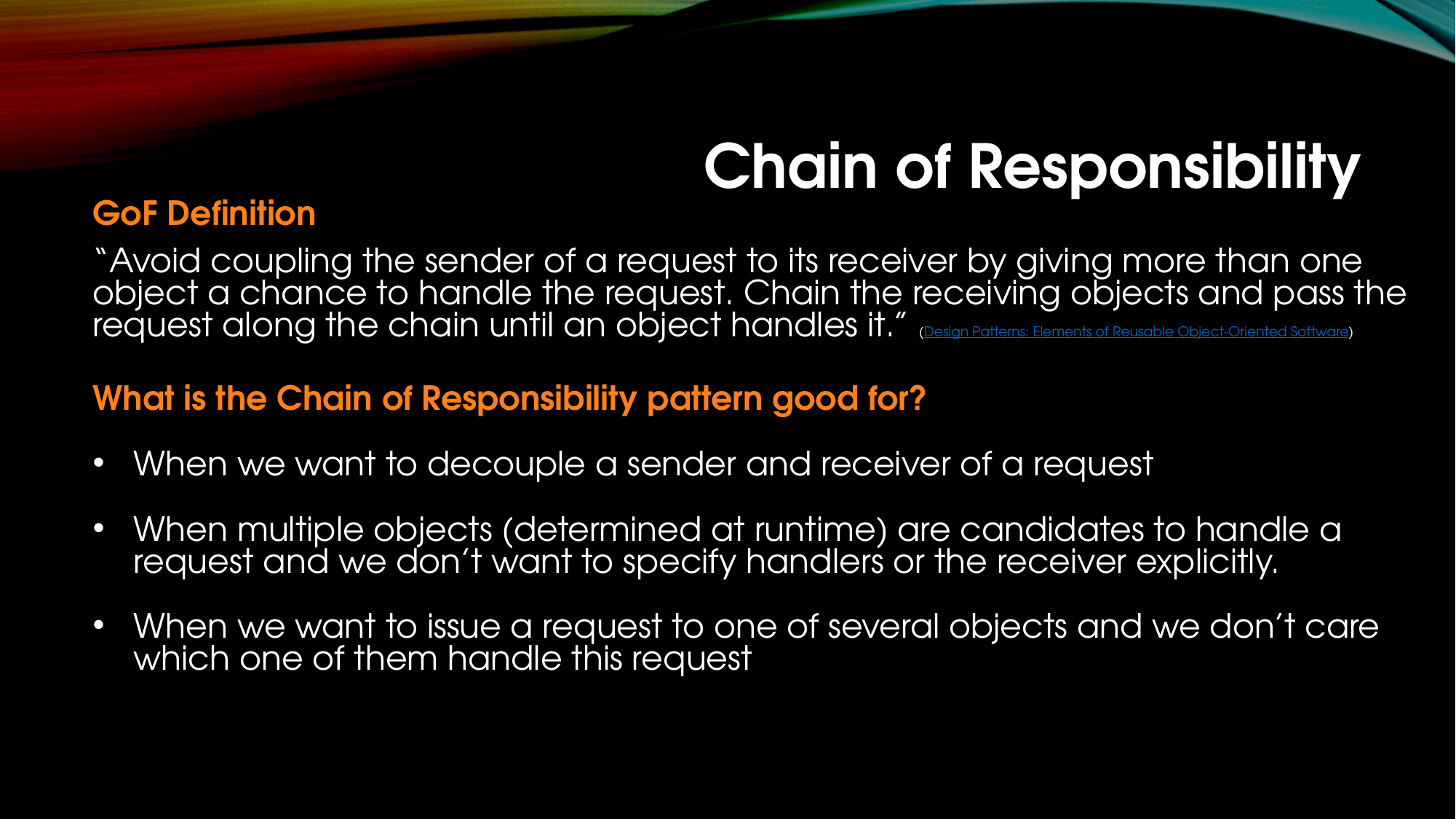

Chain of Responsibility
GoF Definition
“Avoid coupling the sender of a request to its receiver by giving more than one object a chance to handle the request. Chain the receiving objects and pass the request along the chain until an object handles it.” (Design Patterns: Elements of Reusable Object-Oriented Software)

What is the Chain of Responsibility pattern good for?
When we want to decouple a sender and receiver of a request
When multiple objects (determined at runtime) are candidates to handle a request and we don’t want to specify handlers or the receiver explicitly.
When we want to issue a request to one of several objects and we don’t care which one of them handle this request